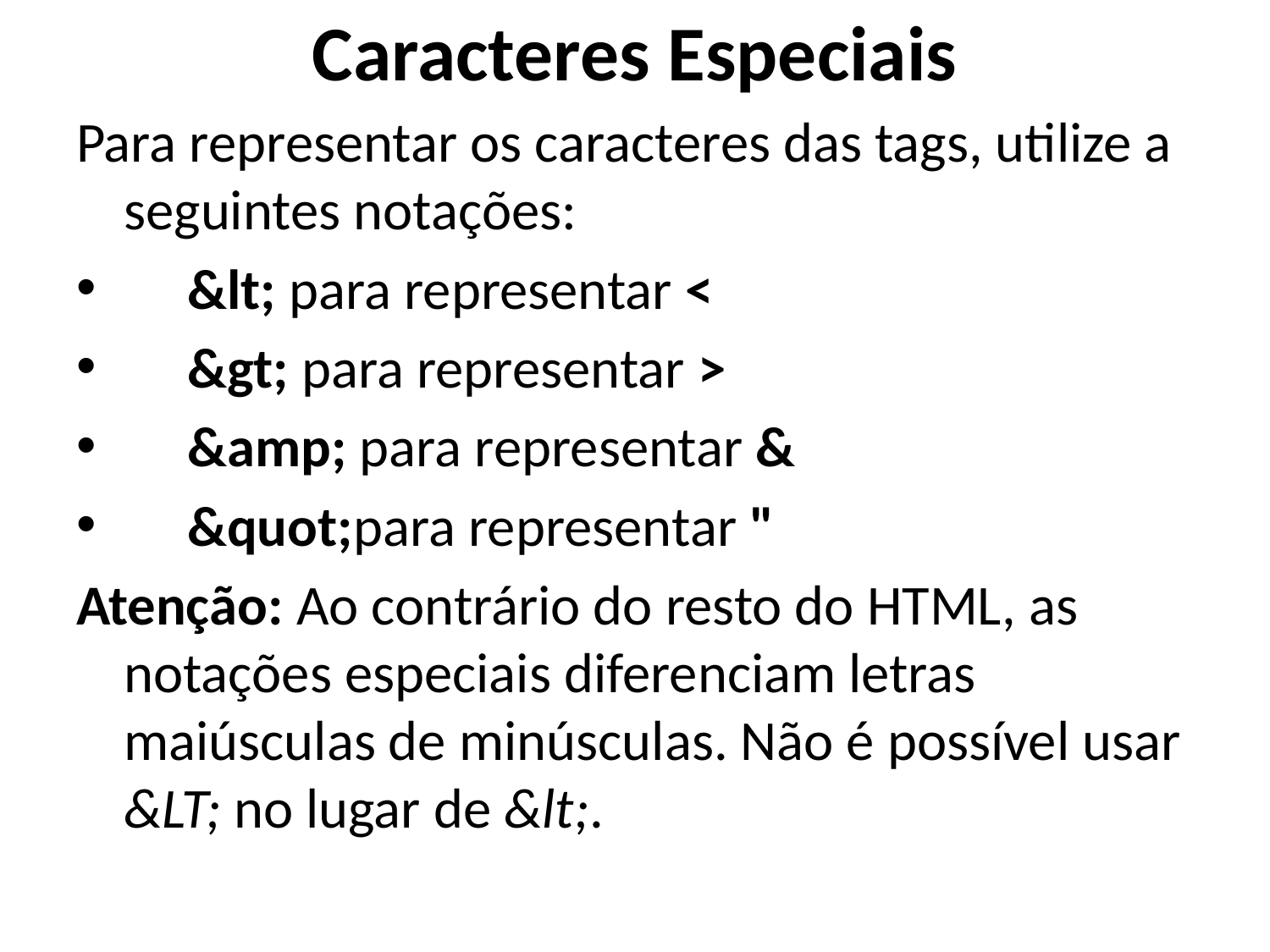

# Caracteres Especiais
Para representar os caracteres das tags, utilize a seguintes notações:
     &lt; para representar <
     &gt; para representar >
     &amp; para representar &
     &quot;para representar "
Atenção: Ao contrário do resto do HTML, as notações especiais diferenciam letras maiúsculas de minúsculas. Não é possível usar &LT; no lugar de &lt;.